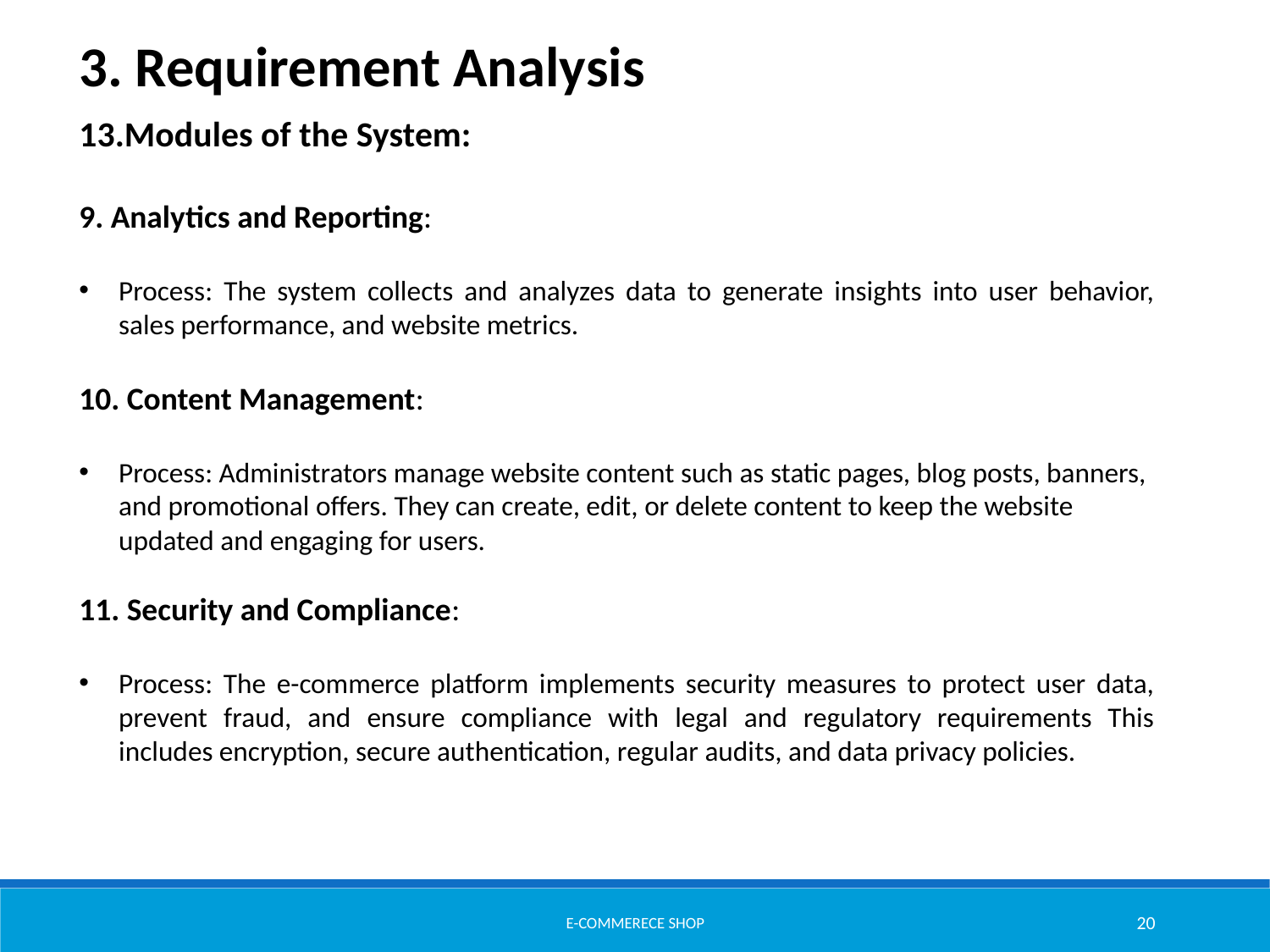

3. Requirement Analysis
13.Modules of the System:

9. Analytics and Reporting:

Process: The system collects and analyzes data to generate insights into user behavior, sales performance, and website metrics.

10. Content Management:

Process: Administrators manage website content such as static pages, blog posts, banners, and promotional offers. They can create, edit, or delete content to keep the website updated and engaging for users.

11. Security and Compliance:

Process: The e-commerce platform implements security measures to protect user data, prevent fraud, and ensure compliance with legal and regulatory requirements This includes encryption, secure authentication, regular audits, and data privacy policies.

E-commerece shop
20